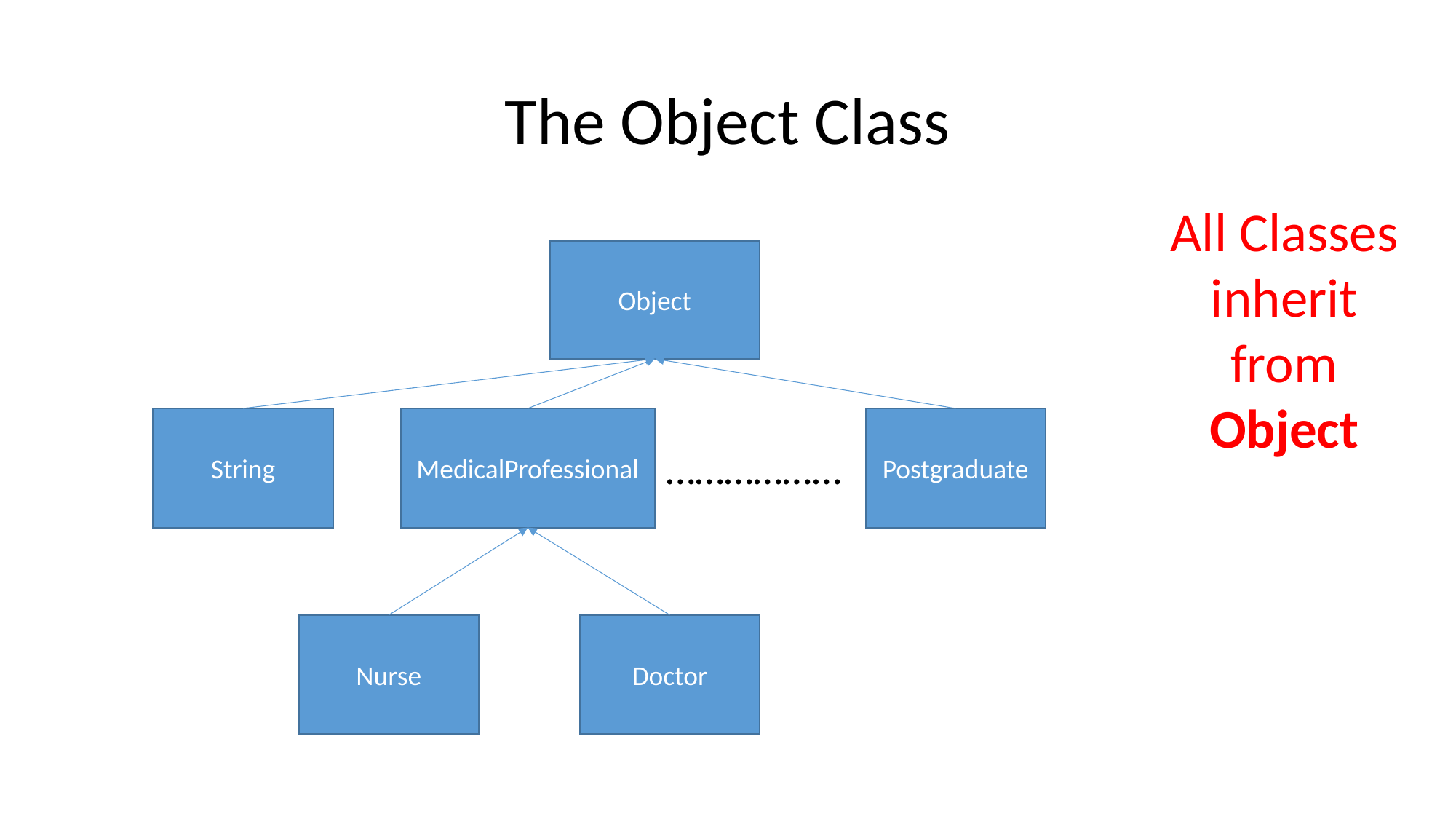

# The Object Class
All Classes inherit from Object
Object
MedicalProfessional
Postgraduate
String
………………
Nurse
Doctor